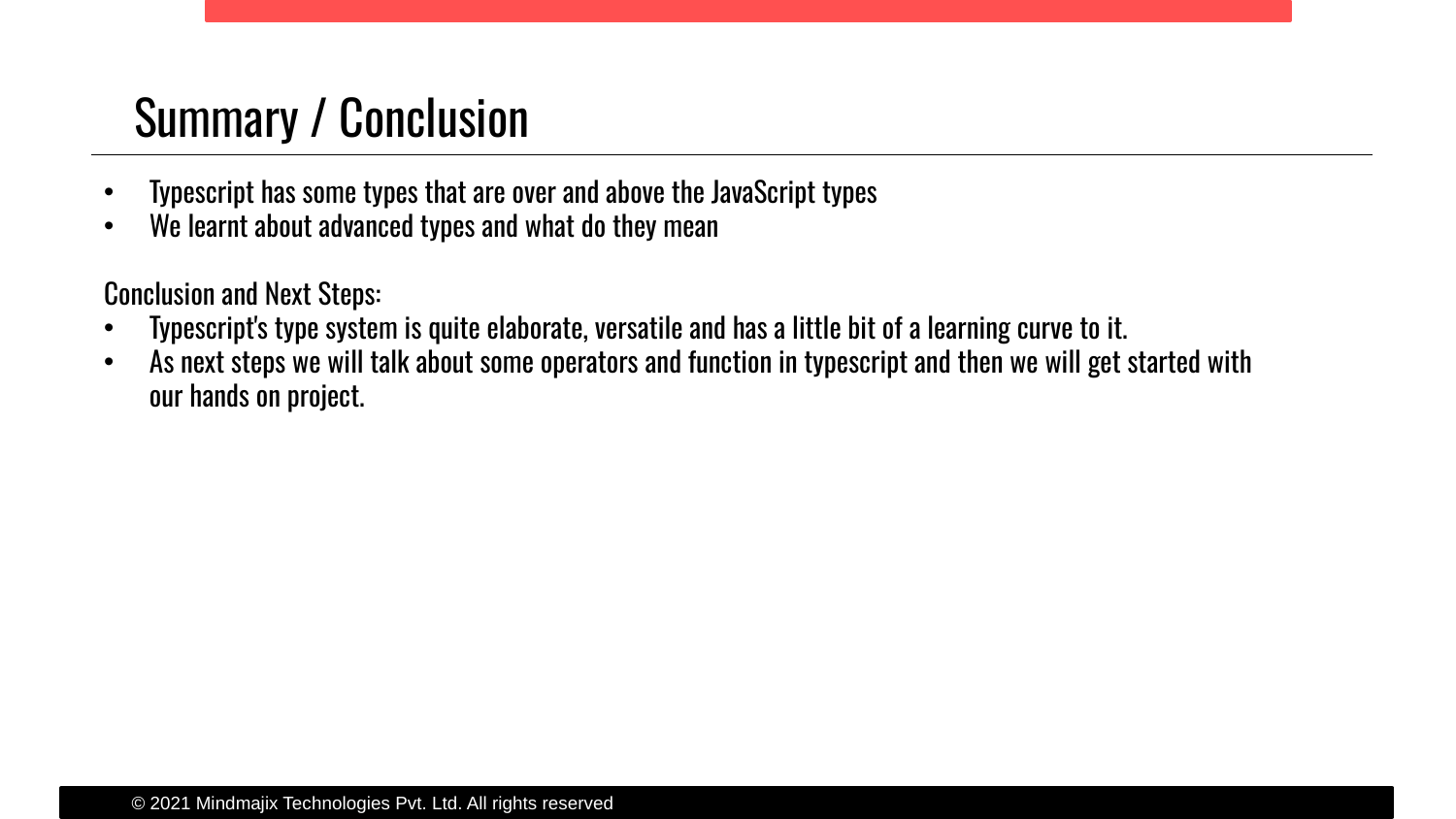

Summary / Conclusion

Typescript has some types that are over and above the JavaScript types
We learnt about advanced types and what do they mean

Conclusion and Next Steps:
Typescript's type system is quite elaborate, versatile and has a little bit of a learning curve to it.
As next steps we will talk about some operators and function in typescript and then we will get started with our hands on project.
© 2021 Mindmajix Technologies Pvt. Ltd. All rights reserved